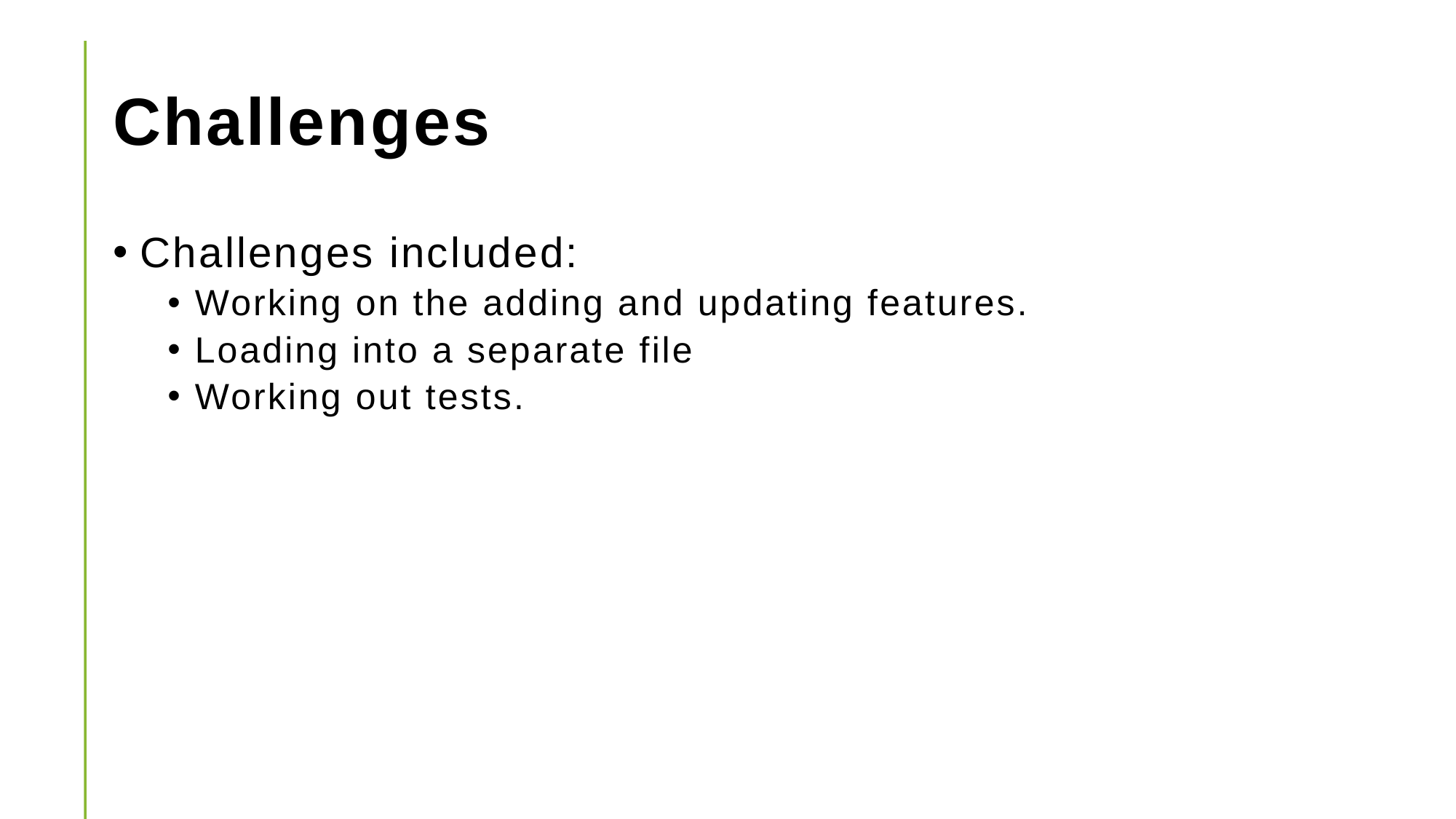

# Challenges
Challenges included:
Working on the adding and updating features.
Loading into a separate file
Working out tests.